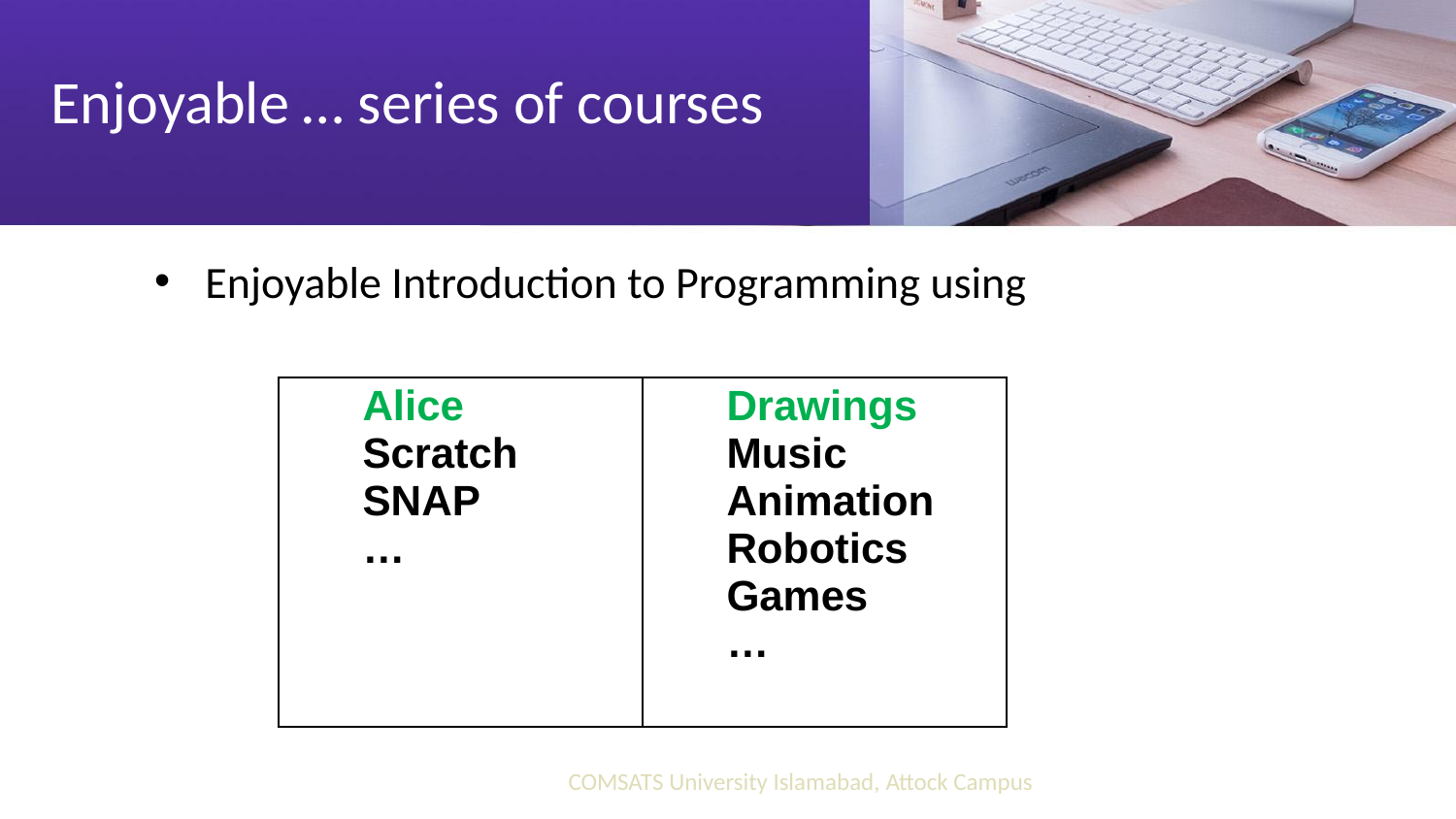

# Enjoyable … series of courses
Enjoyable Introduction to Programming using
| Alice Scratch SNAP … | Drawings Music Animation Robotics Games … |
| --- | --- |
COMSATS University Islamabad, Attock Campus